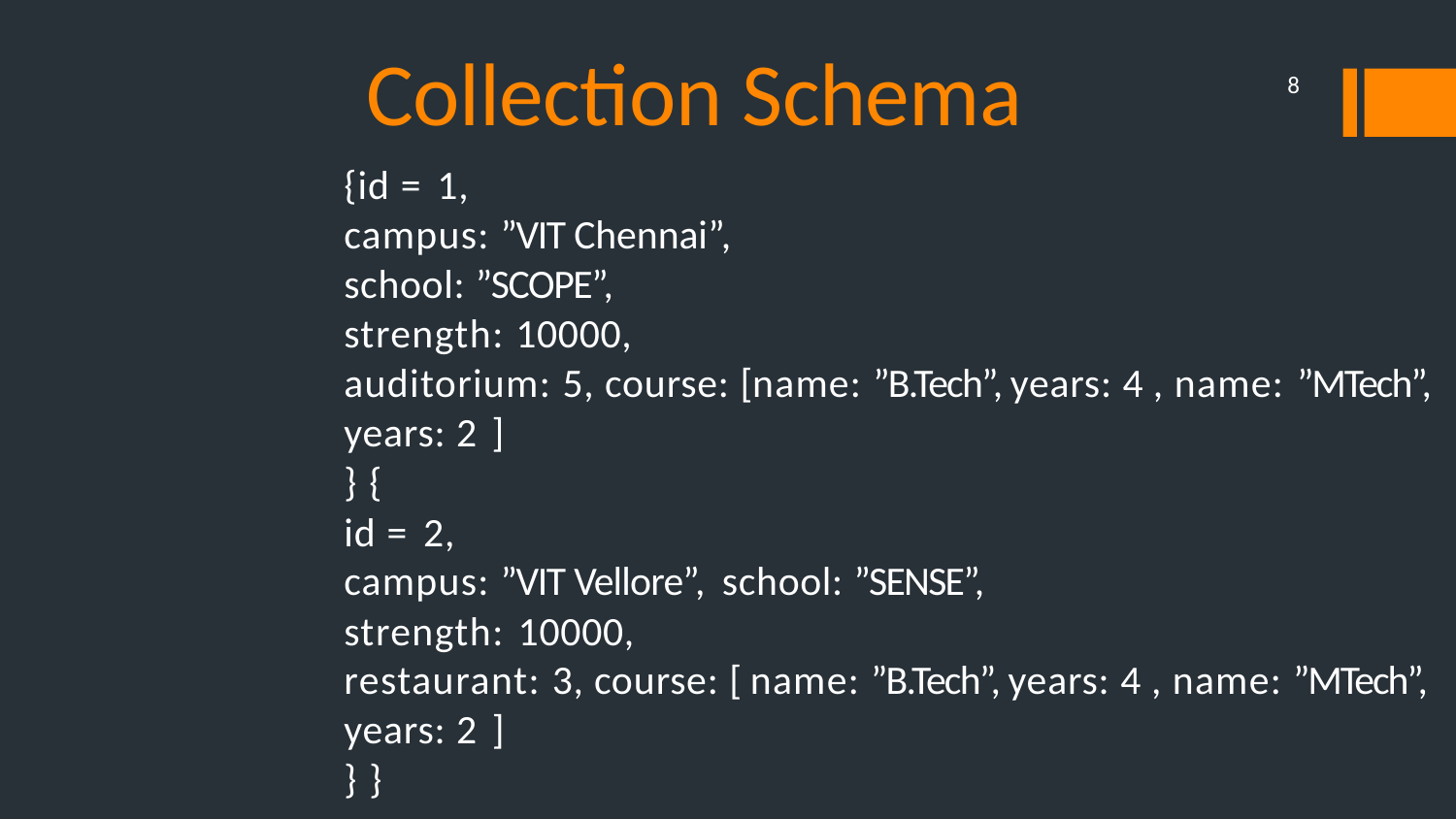

Collection Schema
8
{id = 1,
campus: ”VIT Chennai”,
school: ”SCOPE”,
strength: 10000,
auditorium: 5, course: [name: ”B.Tech”, years: 4 , name: ”MTech”,
years: 2 ]
} {
id = 2,
campus: ”VIT Vellore”,  school: ”SENSE”,  strength: 10000,
restaurant: 3, course: [ name: ”B.Tech”, years: 4 , name: ”MTech”,  years: 2 ]
} }